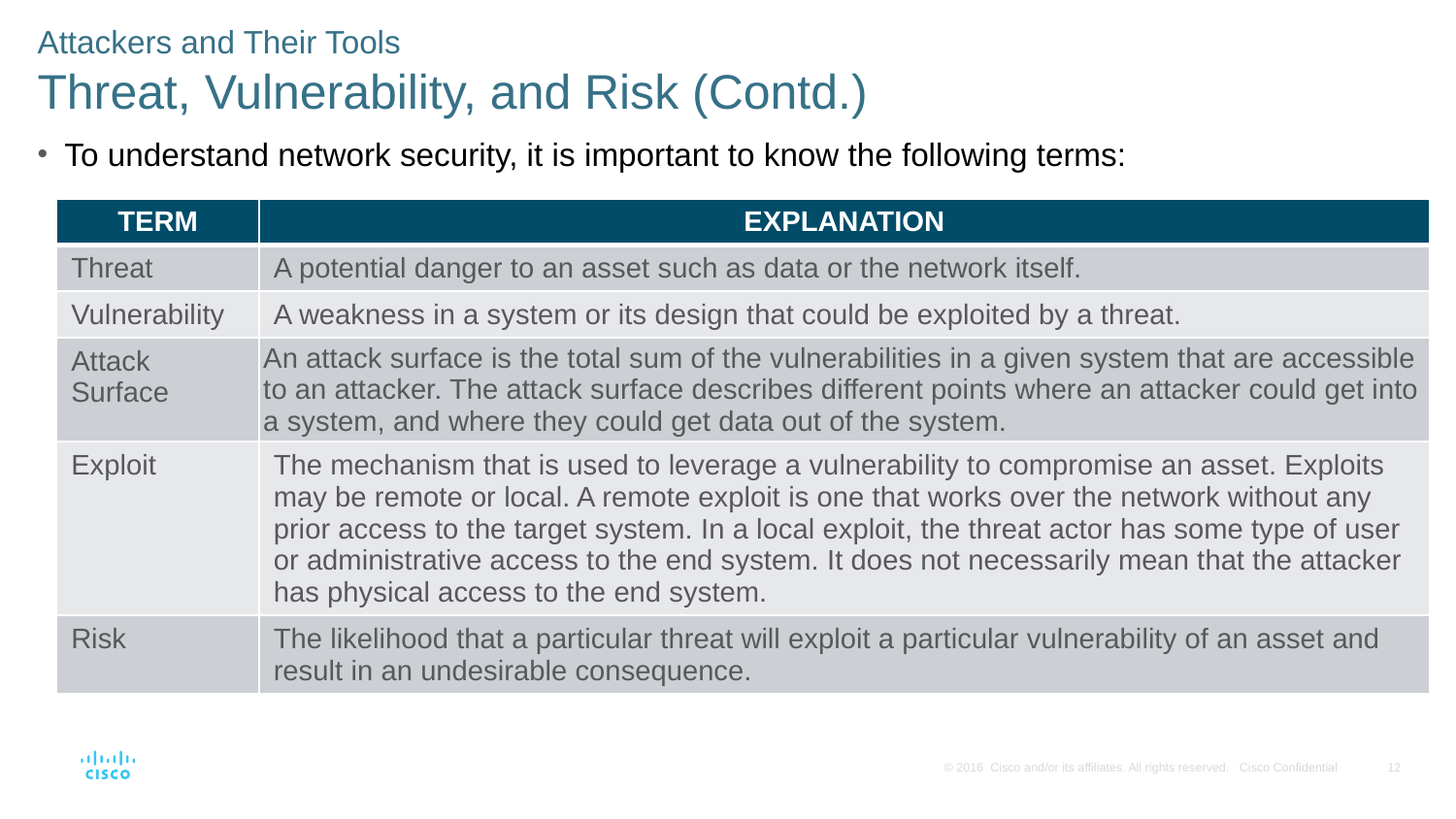

Attackers and Their Tools
Threat, Vulnerability, and Risk (Contd.)
To understand network security, it is important to know the following terms:

| TERM | EXPLANATION |
| --- | --- |
| Threat | A potential danger to an asset such as data or the network itself. |
| Vulnerability | A weakness in a system or its design that could be exploited by a threat. |
| Attack Surface | An attack surface is the total sum of the vulnerabilities in a given system that are accessible to an attacker. The attack surface describes different points where an attacker could get into a system, and where they could get data out of the system. |
| Exploit | The mechanism that is used to leverage a vulnerability to compromise an asset. Exploits may be remote or local. A remote exploit is one that works over the network without any prior access to the target system. In a local exploit, the threat actor has some type of user or administrative access to the end system. It does not necessarily mean that the attacker has physical access to the end system. |
| Risk | The likelihood that a particular threat will exploit a particular vulnerability of an asset and result in an undesirable consequence. |